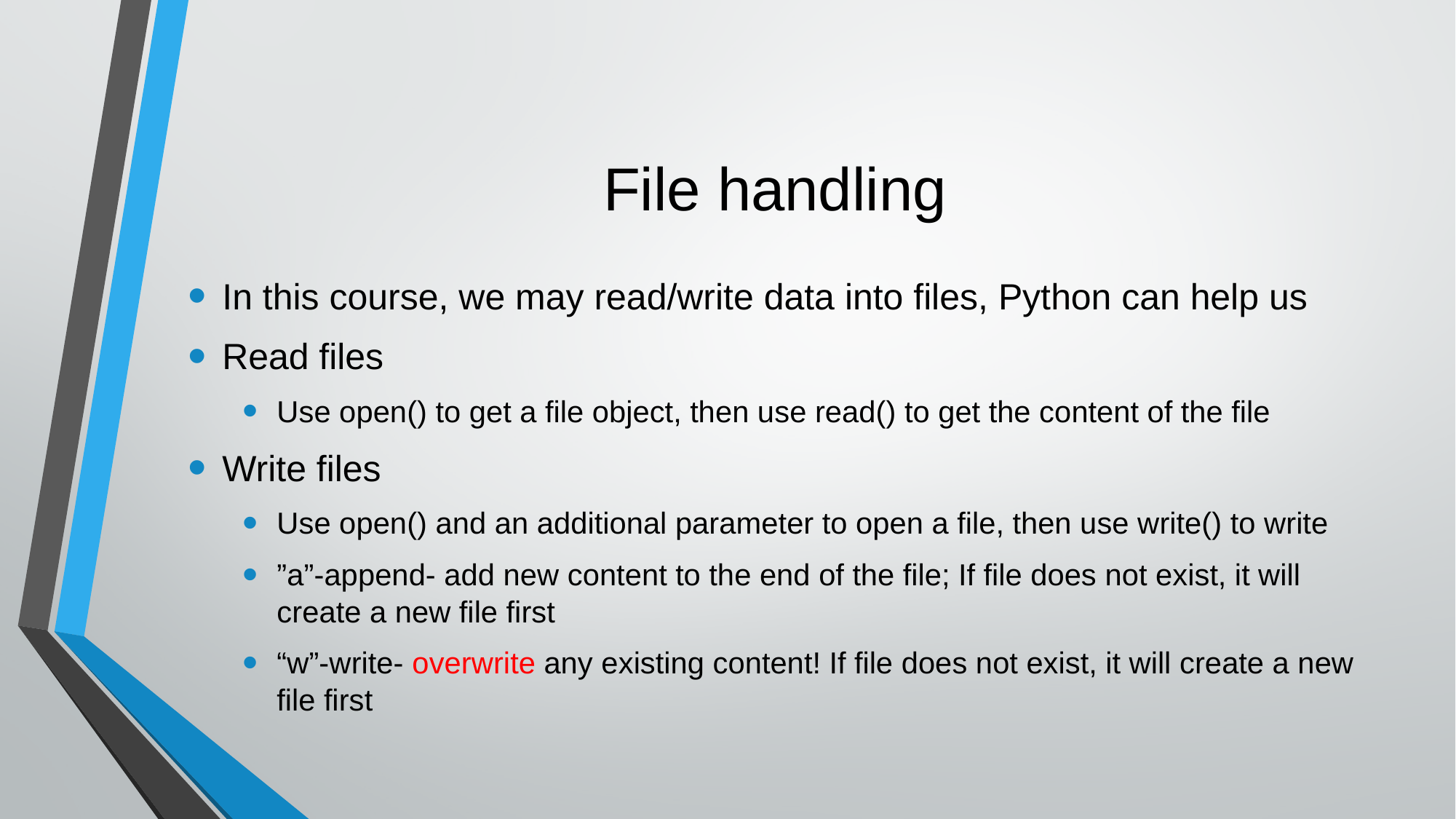

# File handling
In this course, we may read/write data into files, Python can help us
Read files
Use open() to get a file object, then use read() to get the content of the file
Write files
Use open() and an additional parameter to open a file, then use write() to write
”a”-append- add new content to the end of the file; If file does not exist, it will create a new file first
“w”-write- overwrite any existing content! If file does not exist, it will create a new file first